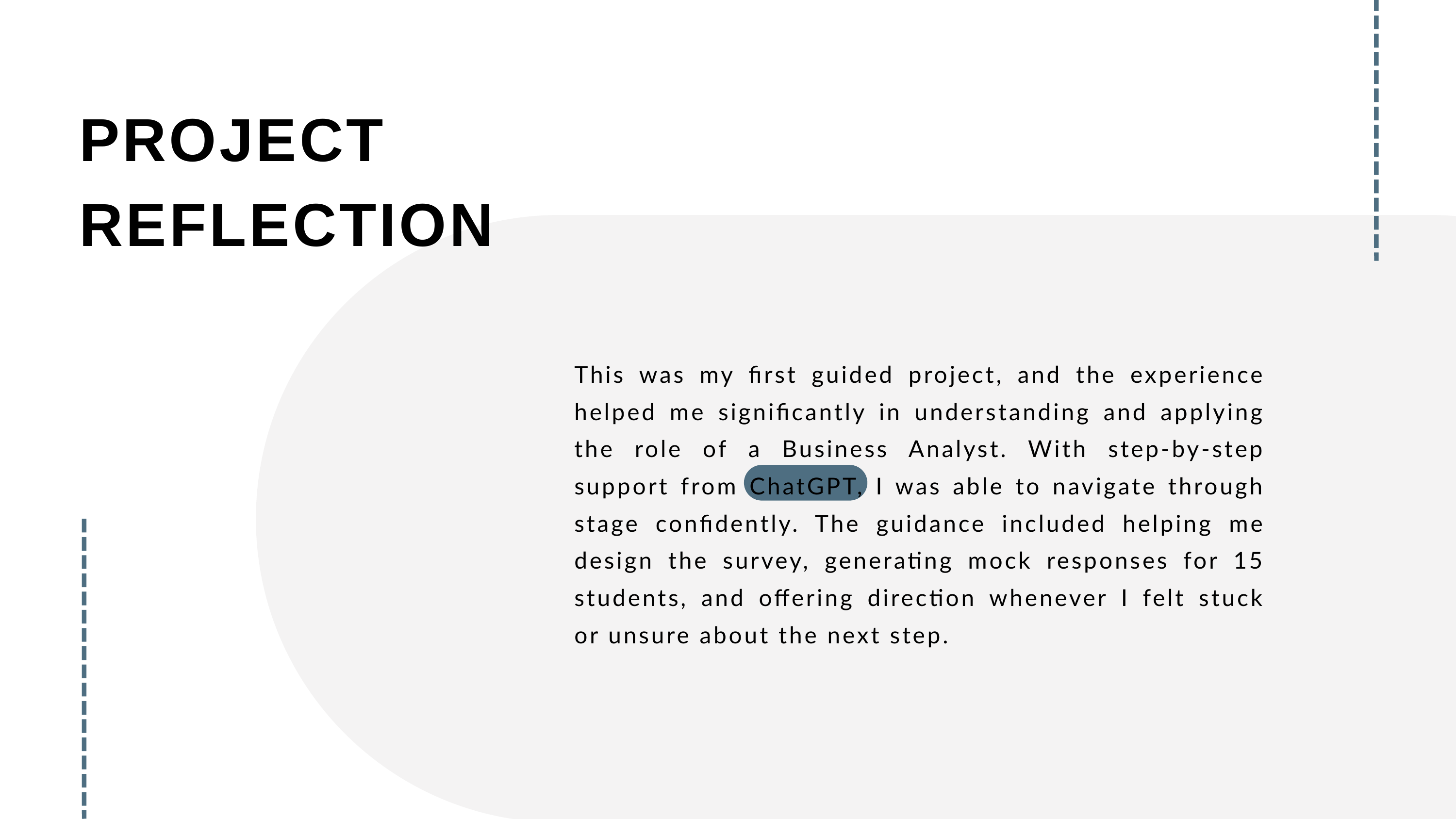

PROJECT REFLECTION

This was my first guided project, and the experience helped me significantly in understanding and applying the role of a Business Analyst. With step-by-step support from ChatGPT, I was able to navigate through stage confidently. The guidance included helping me design the survey, generating mock responses for 15 students, and offering direction whenever I felt stuck or unsure about the next step.